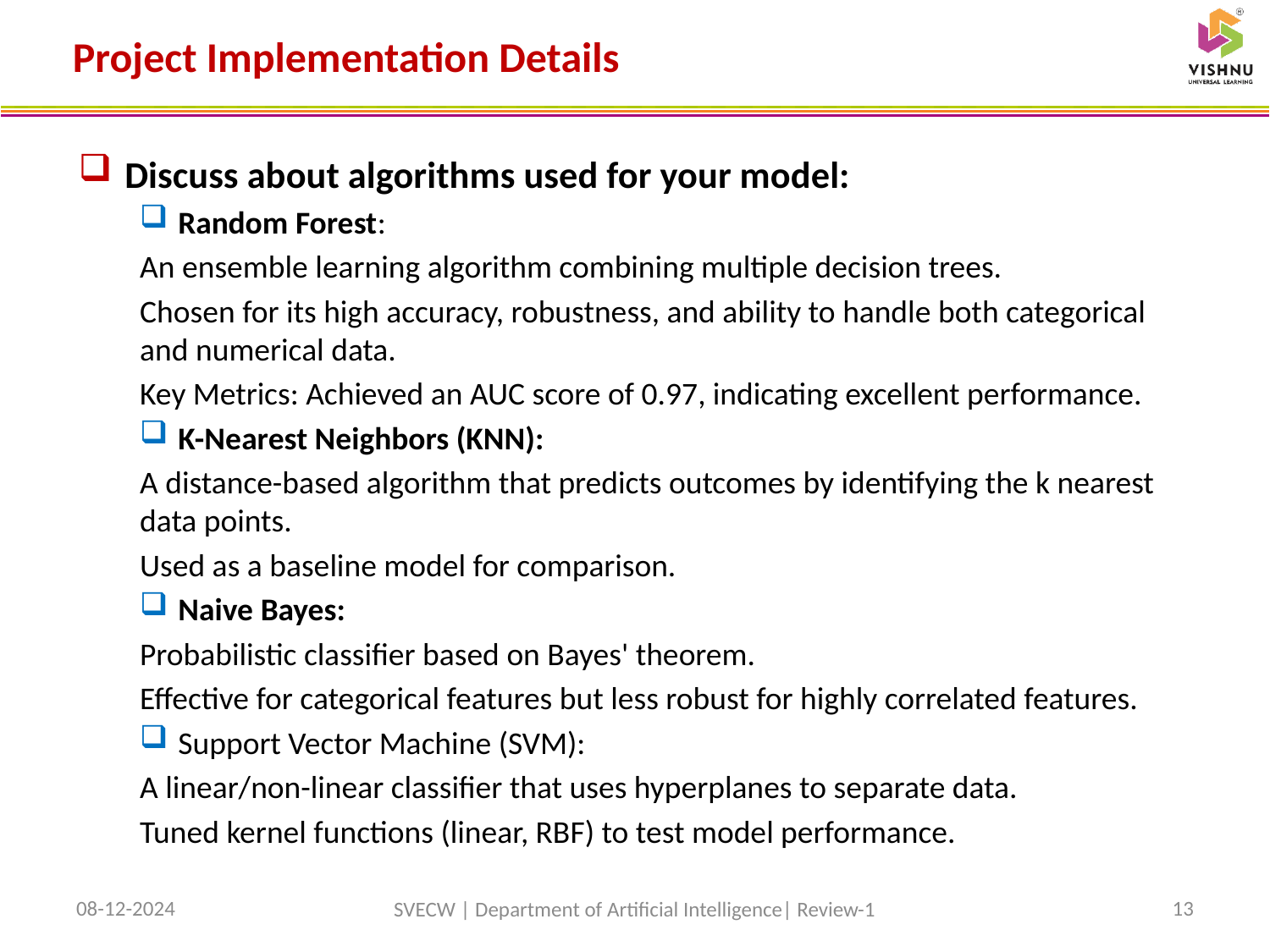

# Project Implementation Details
Discuss about algorithms used for your model:
Random Forest:
	An ensemble learning algorithm combining multiple decision trees.
	Chosen for its high accuracy, robustness, and ability to handle both categorical 	and numerical data.
	Key Metrics: Achieved an AUC score of 0.97, indicating excellent performance.
K-Nearest Neighbors (KNN):
	A distance-based algorithm that predicts outcomes by identifying the k nearest 	data points.
	Used as a baseline model for comparison.
Naive Bayes:
	Probabilistic classifier based on Bayes' theorem.
	Effective for categorical features but less robust for highly correlated features.
Support Vector Machine (SVM):
	A linear/non-linear classifier that uses hyperplanes to separate data.
	Tuned kernel functions (linear, RBF) to test model performance.

08-12-2024
13
SVECW | Department of Artificial Intelligence| Review-1